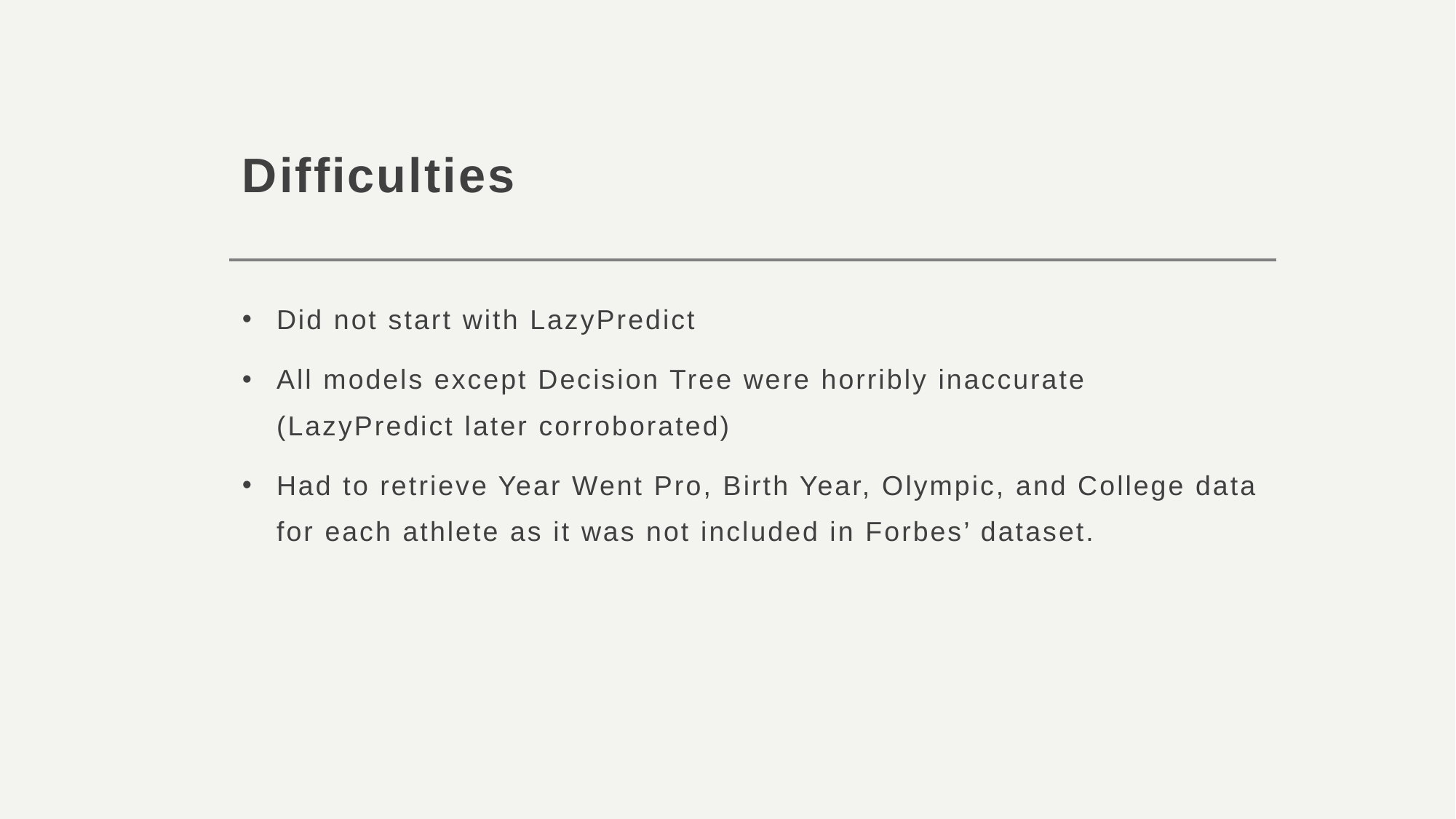

# Difficulties
Did not start with LazyPredict
All models except Decision Tree were horribly inaccurate (LazyPredict later corroborated)
Had to retrieve Year Went Pro, Birth Year, Olympic, and College data for each athlete as it was not included in Forbes’ dataset.